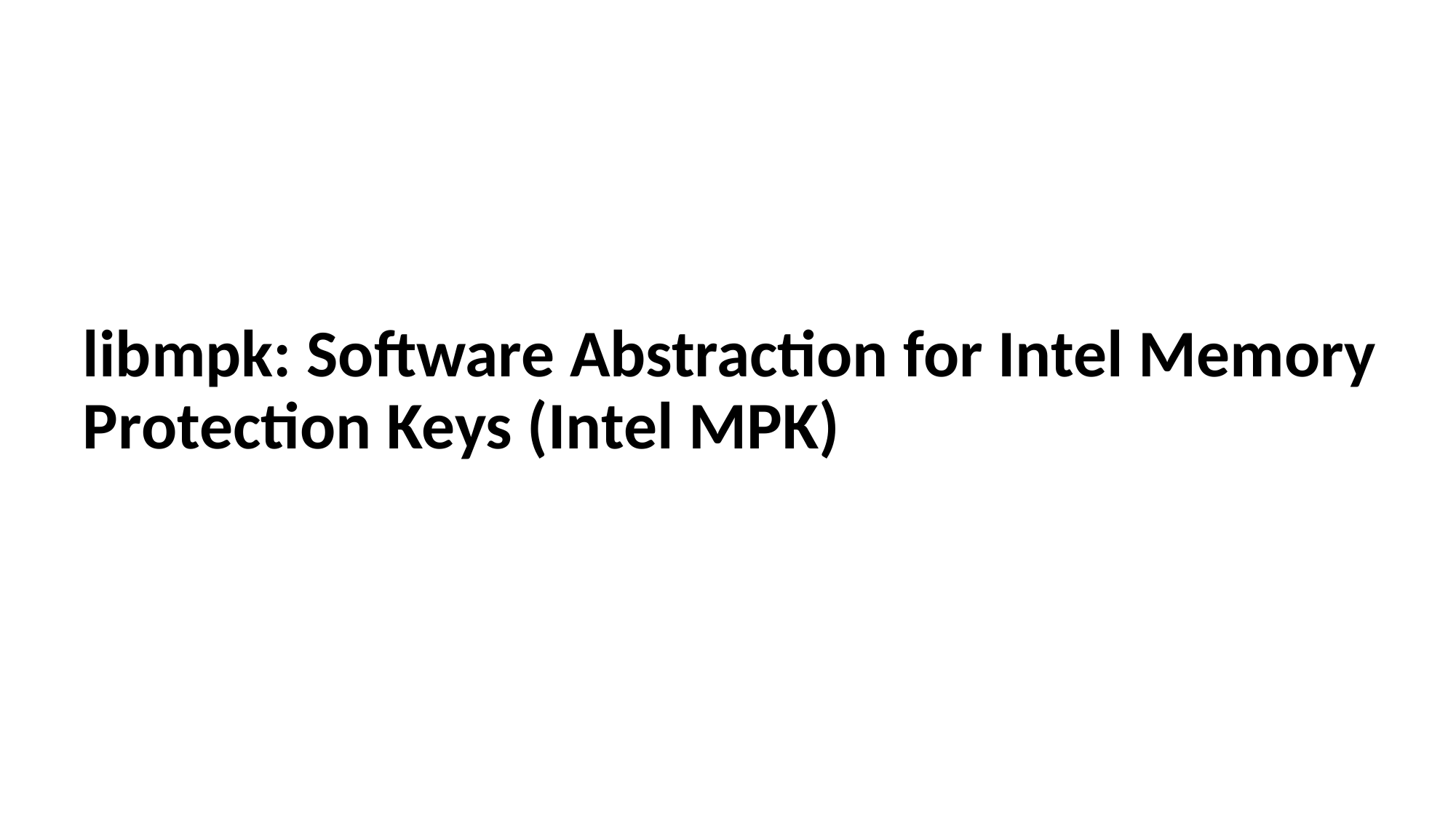

# libmpk: Software Abstraction for Intel Memory Protection Keys (Intel MPK)